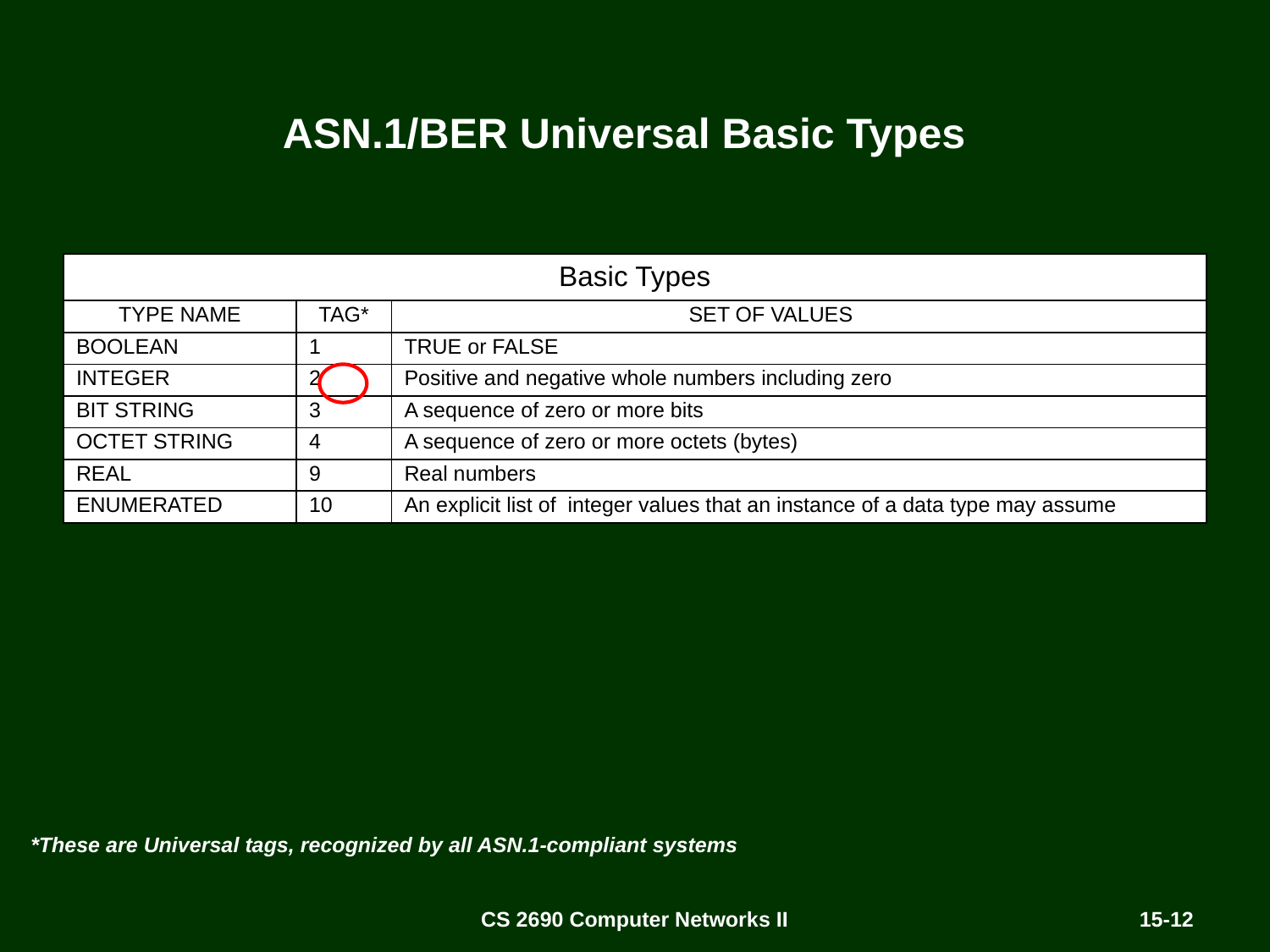

# ASN.1/BER Universal Basic Types
| Basic Types |
| --- |
| TYPE NAME | TAG\* | SET OF VALUES |
| --- | --- | --- |
| BOOLEAN | 1 | TRUE or FALSE |
| INTEGER | 2 | Positive and negative whole numbers including zero |
| BIT STRING | 3 | A sequence of zero or more bits |
| OCTET STRING | 4 | A sequence of zero or more octets (bytes) |
| REAL | 9 | Real numbers |
| ENUMERATED | 10 | An explicit list of integer values that an instance of a data type may assume |

*These are Universal tags, recognized by all ASN.1-compliant systems
CS 2690 Computer Networks II
15-12